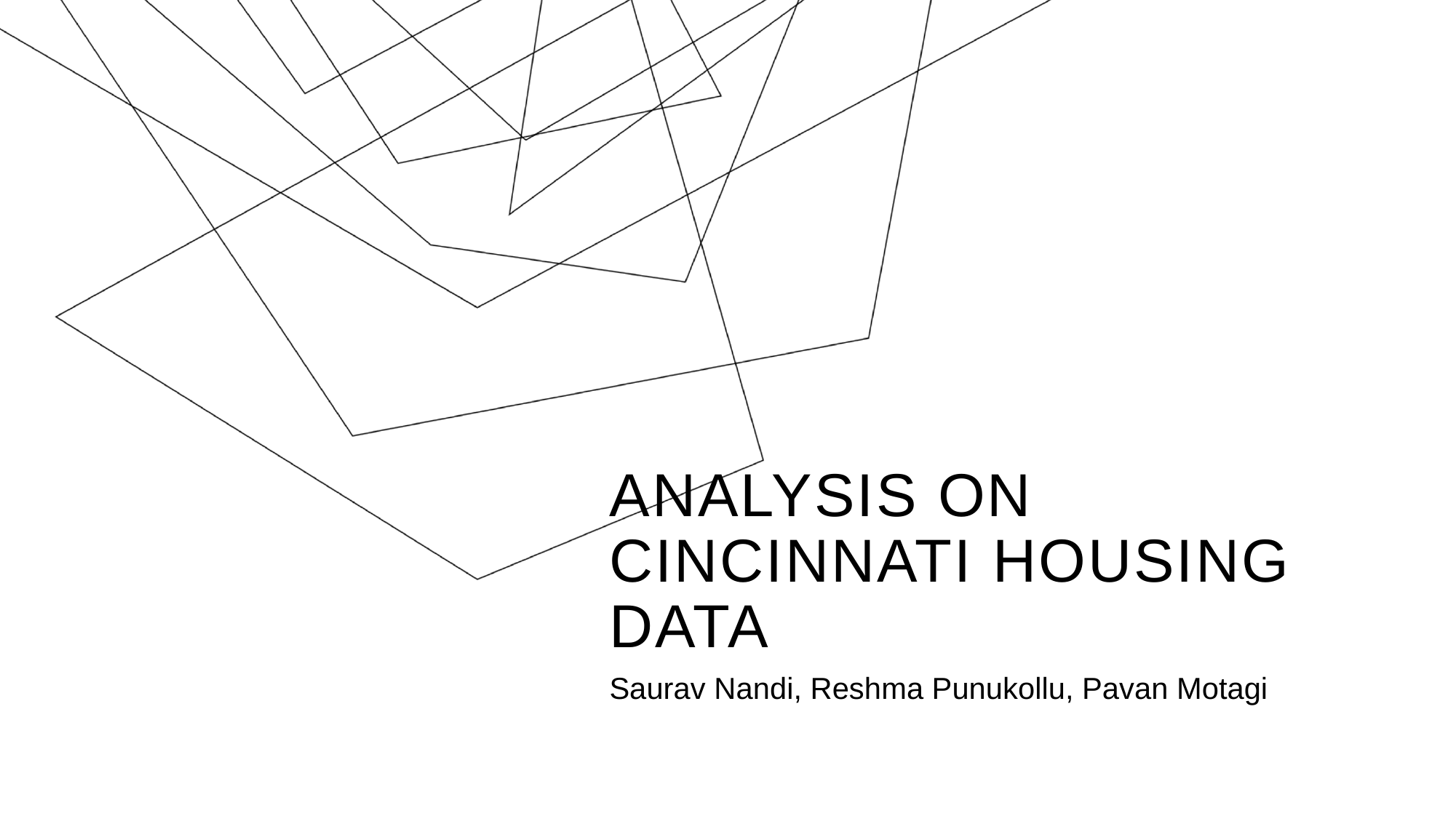

# Analysis on Cincinnati housing data
Saurav Nandi, Reshma Punukollu, Pavan Motagi